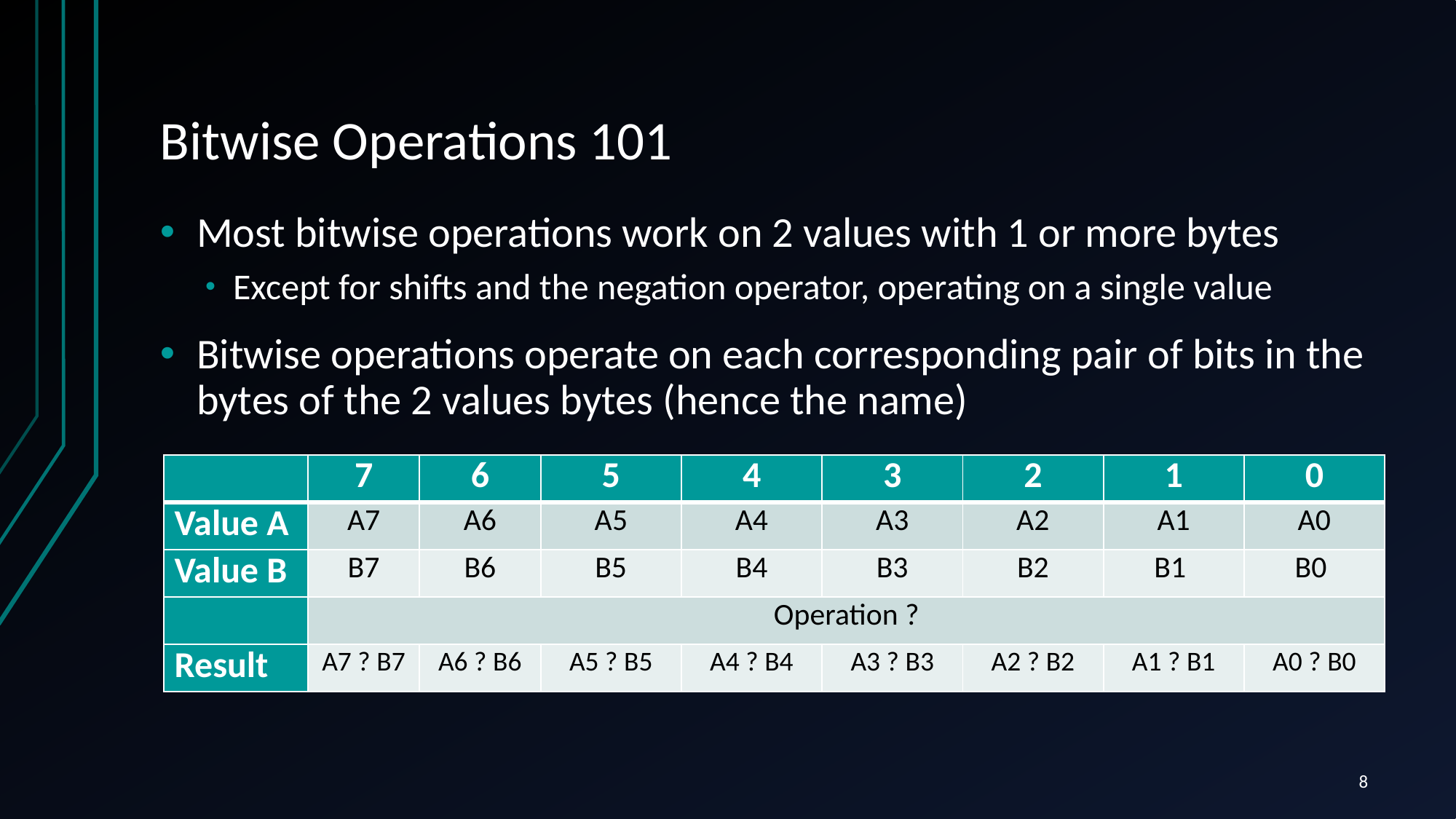

# Bitwise Operations 101
Most bitwise operations work on 2 values with 1 or more bytes
Except for shifts and the negation operator, operating on a single value
Bitwise operations operate on each corresponding pair of bits in the bytes of the 2 values bytes (hence the name)
|  | 7 | 6 | 5 | 4 | 3 | 2 | 1 | 0 |
| --- | --- | --- | --- | --- | --- | --- | --- | --- |
| Value A | A7 | A6 | A5 | A4 | A3 | A2 | A1 | A0 |
| Value B | B7 | B6 | B5 | B4 | B3 | B2 | B1 | B0 |
|  | Operation ? |  |  |  |  |  |  |  |
| Result | A7 ? B7 | A6 ? B6 | A5 ? B5 | A4 ? B4 | A3 ? B3 | A2 ? B2 | A1 ? B1 | A0 ? B0 |
8